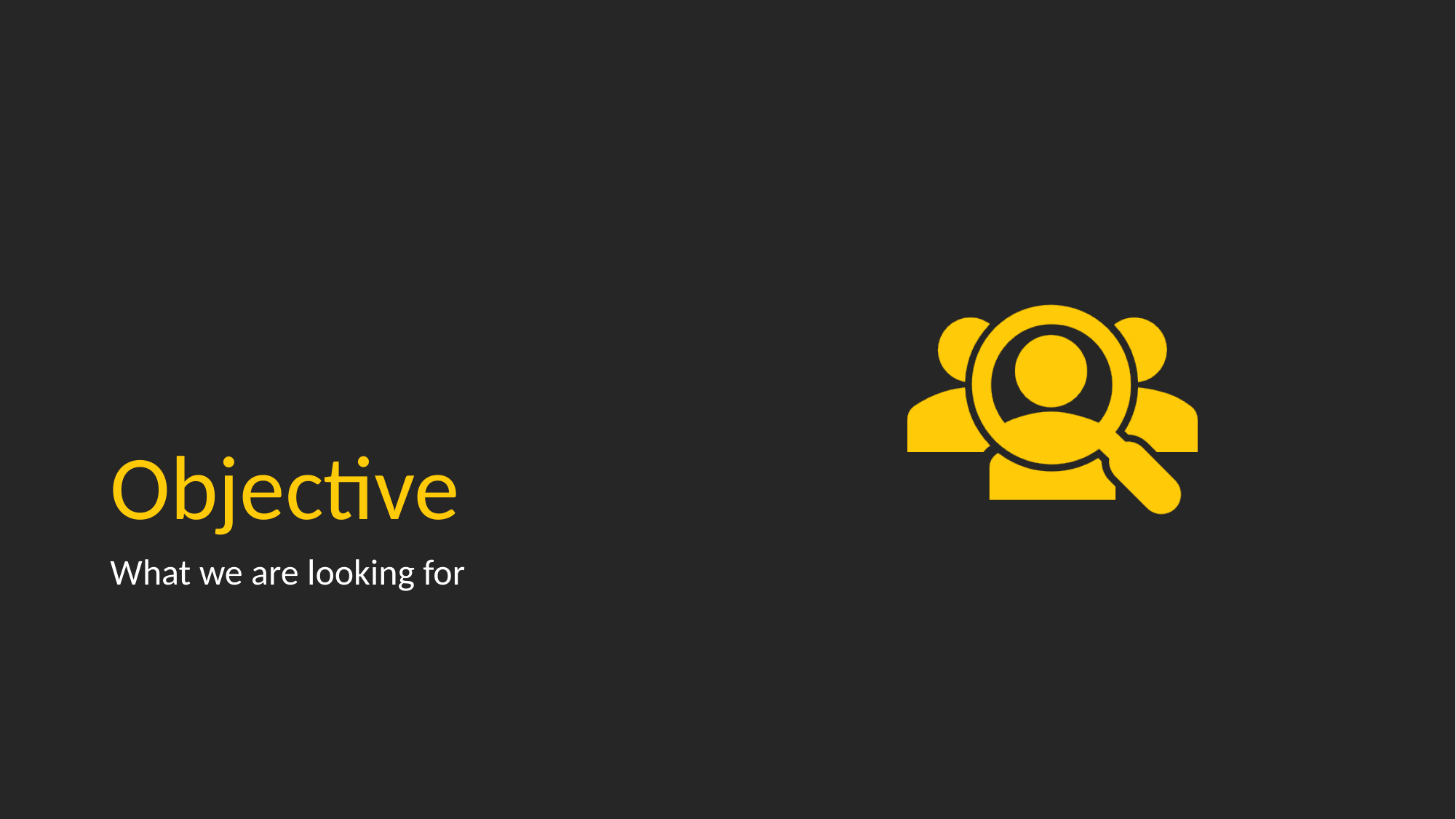

# Objective

What we are looking for